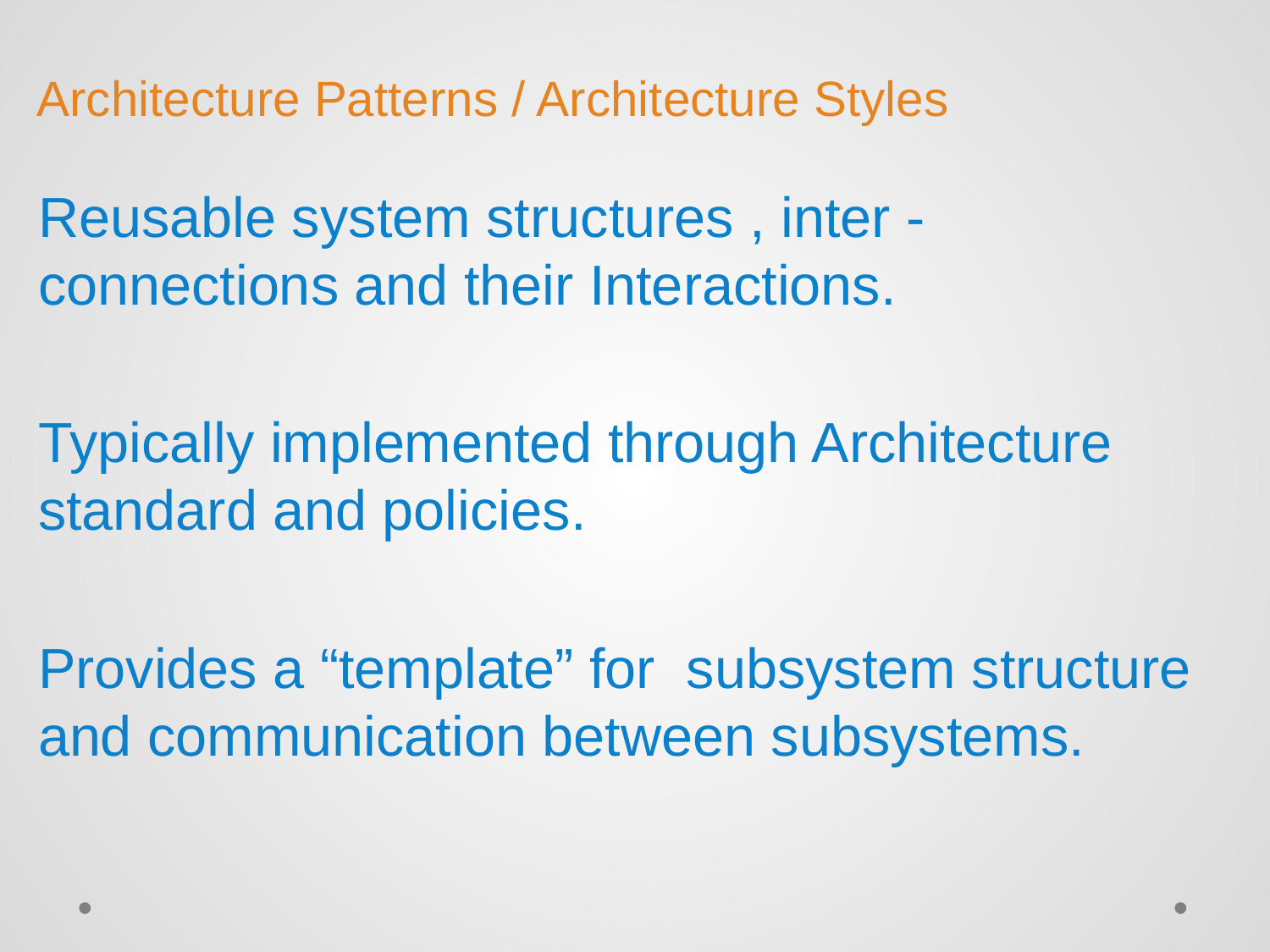

# Architecture Patterns / Architecture Styles
Reusable system structures , inter - connections and their Interactions.

Typically implemented through Architecture standard and policies.

Provides a “template” for  subsystem structure and communication between subsystems.